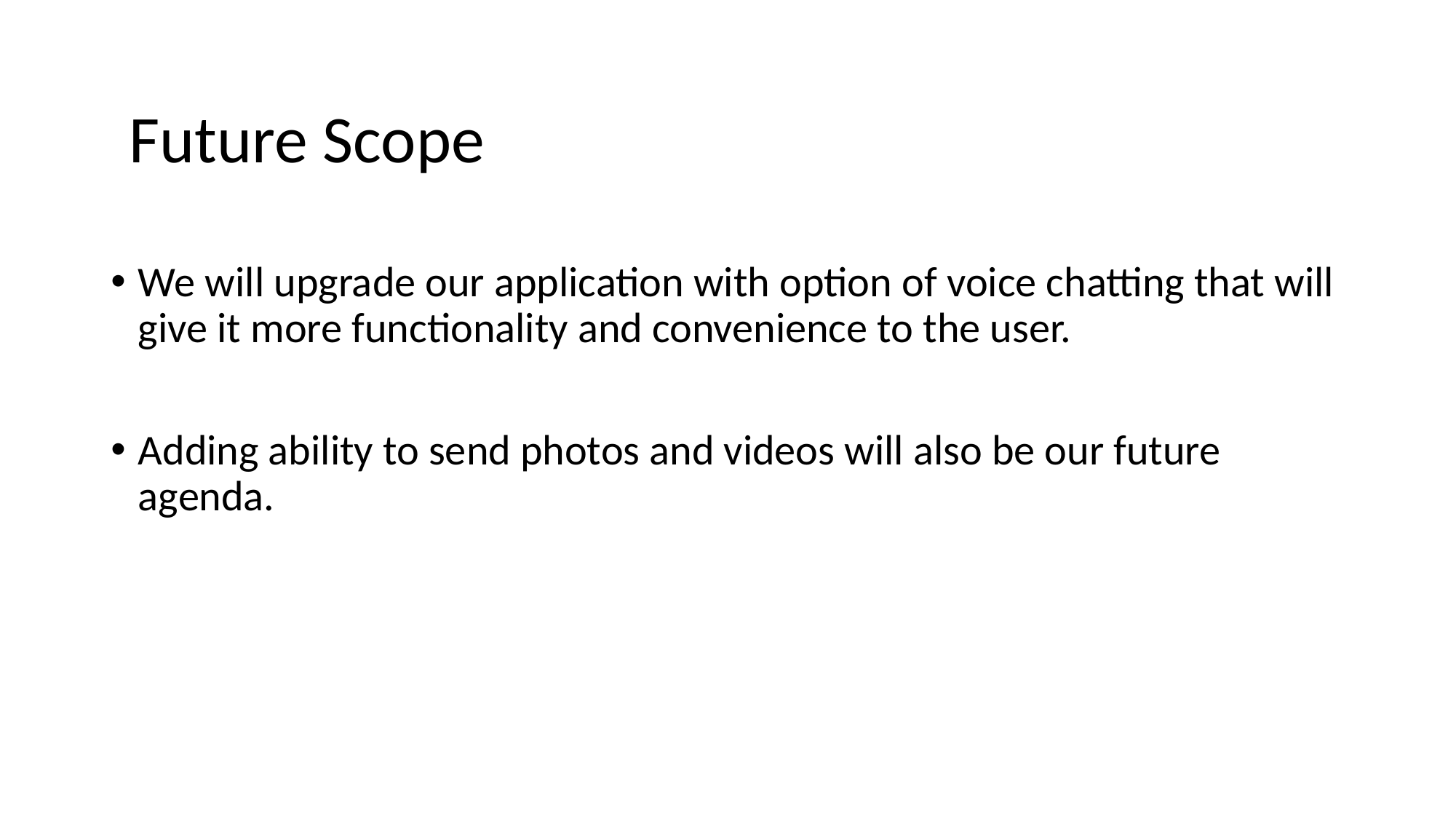

Future Scope
We will upgrade our application with option of voice chatting that will give it more functionality and convenience to the user.

Adding ability to send photos and videos will also be our future agenda.